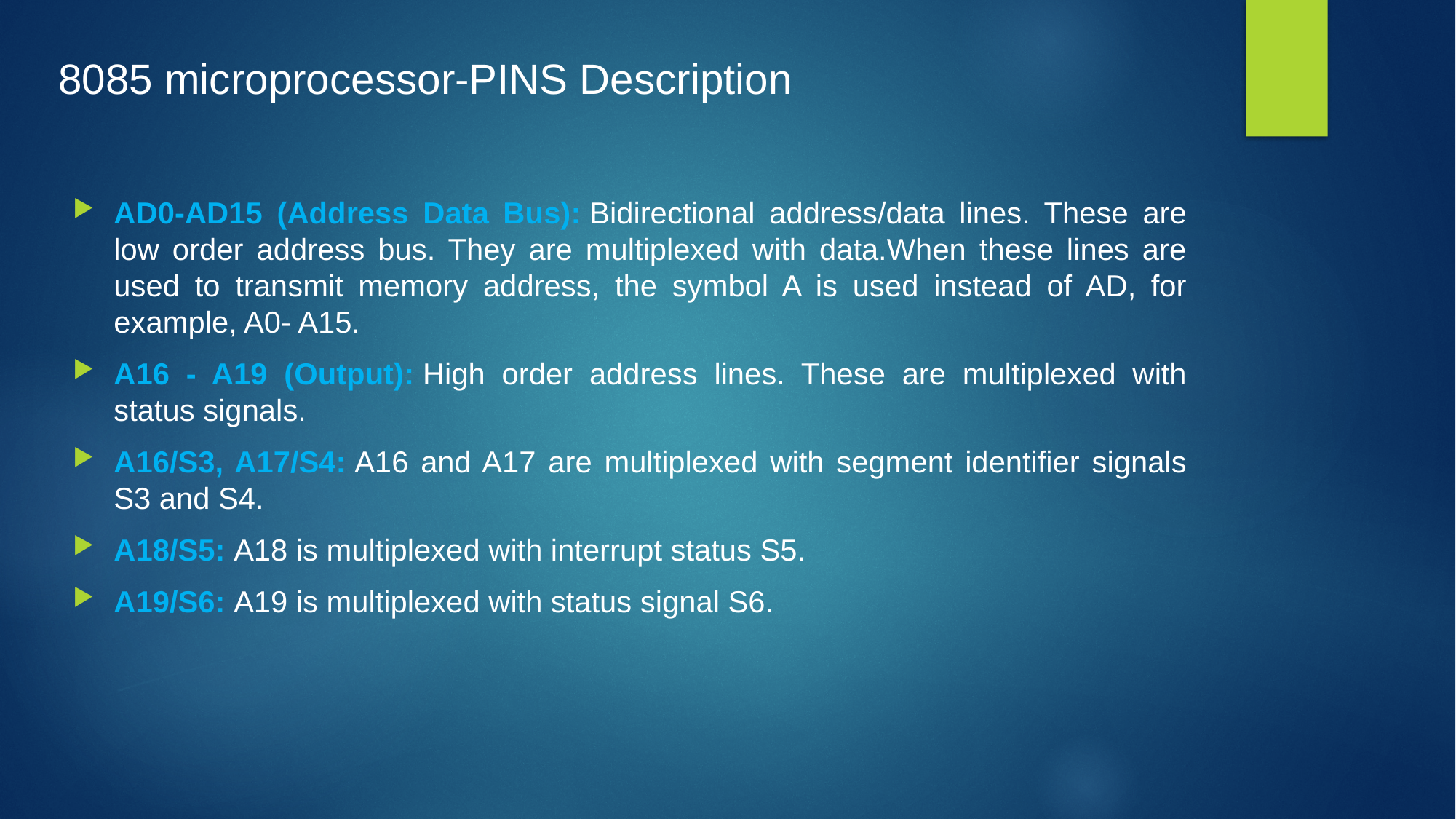

# 8085 microprocessor-PINS Description

AD0-AD15 (Address Data Bus): Bidirectional address/data lines. These are low order address bus. They are multiplexed with data.When these lines are used to transmit memory address, the symbol A is used instead of AD, for example, A0- A15.
A16 - A19 (Output): High order address lines. These are multiplexed with status signals.
A16/S3, A17/S4: A16 and A17 are multiplexed with segment identifier signals S3 and S4.
A18/S5: A18 is multiplexed with interrupt status S5.
A19/S6: A19 is multiplexed with status signal S6.